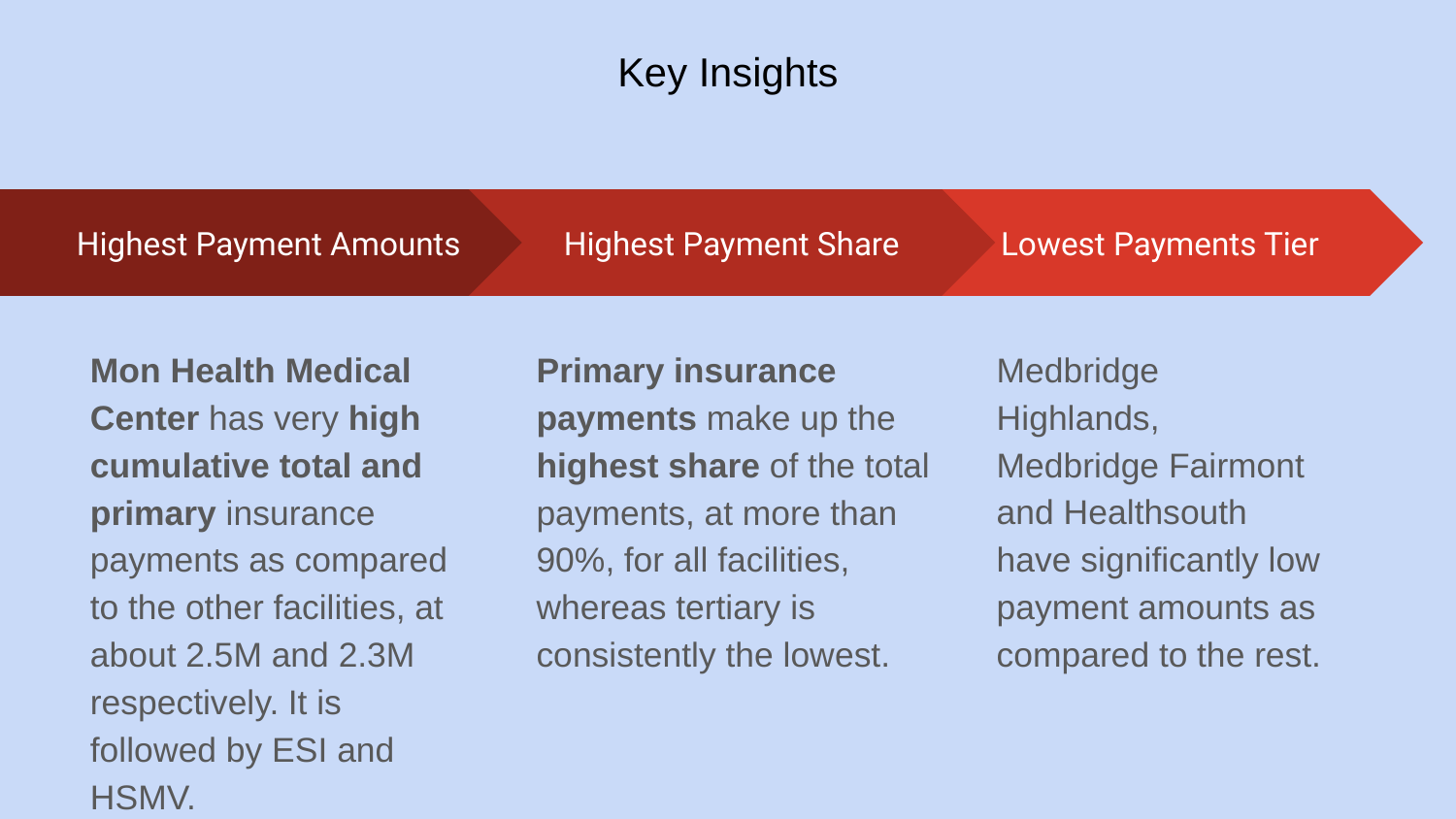

Key Insights
Highest Payment Share
Primary insurance payments make up the highest share of the total payments, at more than 90%, for all facilities, whereas tertiary is consistently the lowest.

Lowest Payments Tier
Medbridge Highlands, Medbridge Fairmont and Healthsouth have significantly low payment amounts as compared to the rest.

Highest Payment Amounts
Mon Health Medical Center has very high cumulative total and primary insurance payments as compared to the other facilities, at about 2.5M and 2.3M  respectively. It is followed by ESI and HSMV.